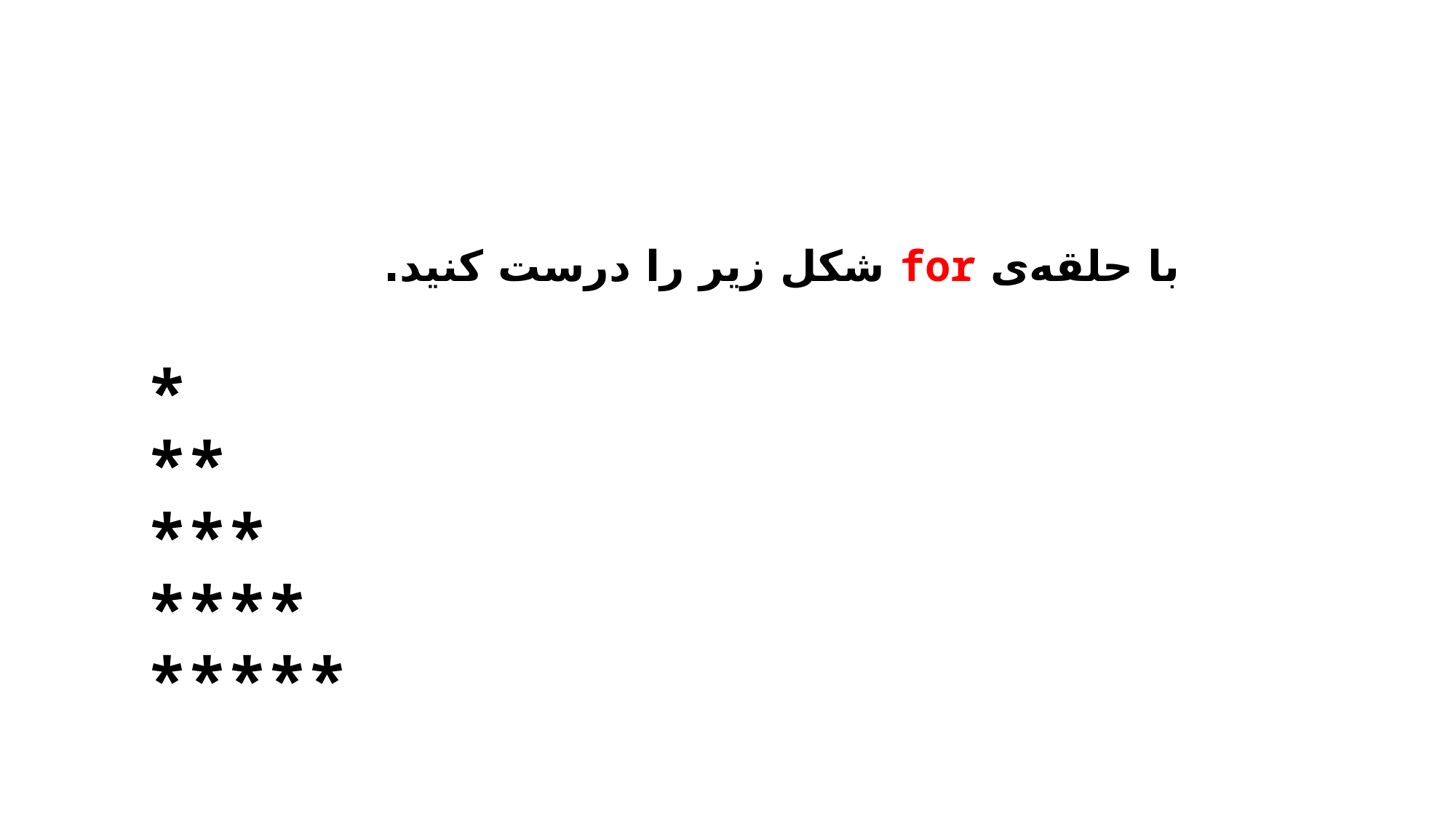

با حلقه‌ی for شکل زیر را درست کنید.
*
**
***
****
*****